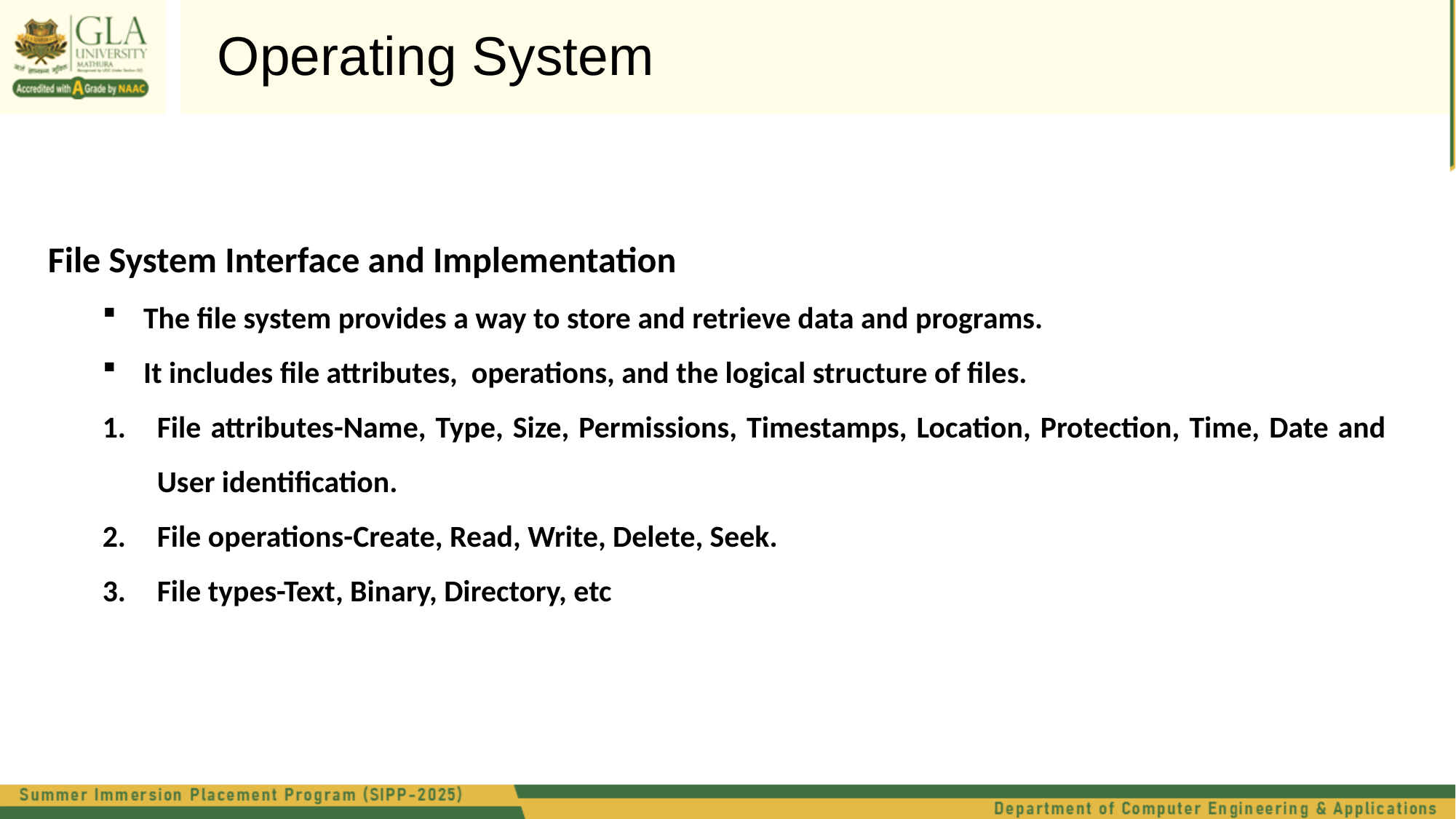

Operating System
File System Interface and Implementation
The file system provides a way to store and retrieve data and programs.
It includes file attributes,  operations, and the logical structure of files.
File attributes-Name, Type, Size, Permissions, Timestamps, Location, Protection, Time, Date and User identification.
File operations-Create, Read, Write, Delete, Seek.
File types-Text, Binary, Directory, etc